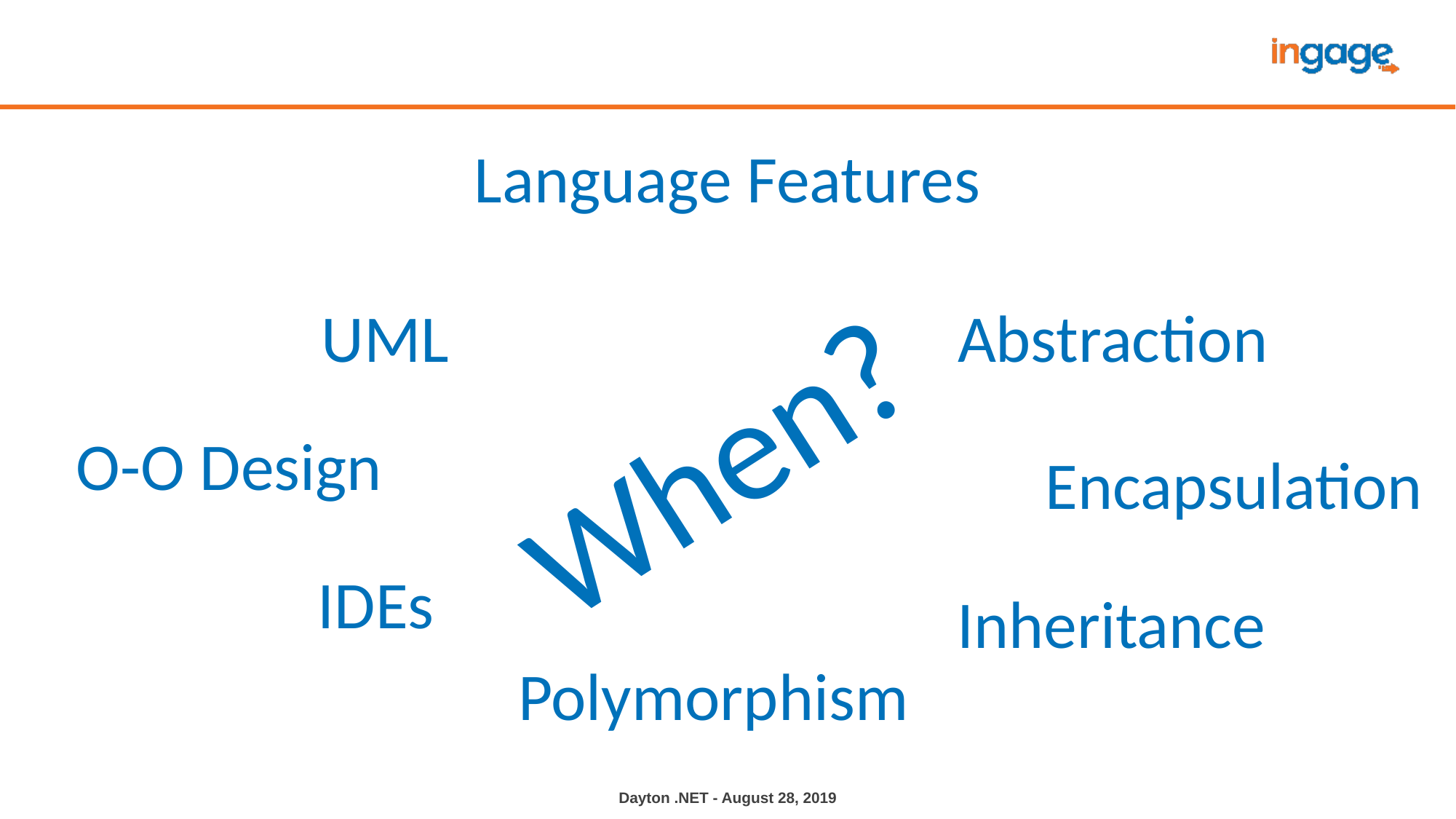

Language Features
UML
Abstraction
When?
O-O Design
Encapsulation
IDEs
Inheritance
Polymorphism
Dayton .NET - August 28, 2019